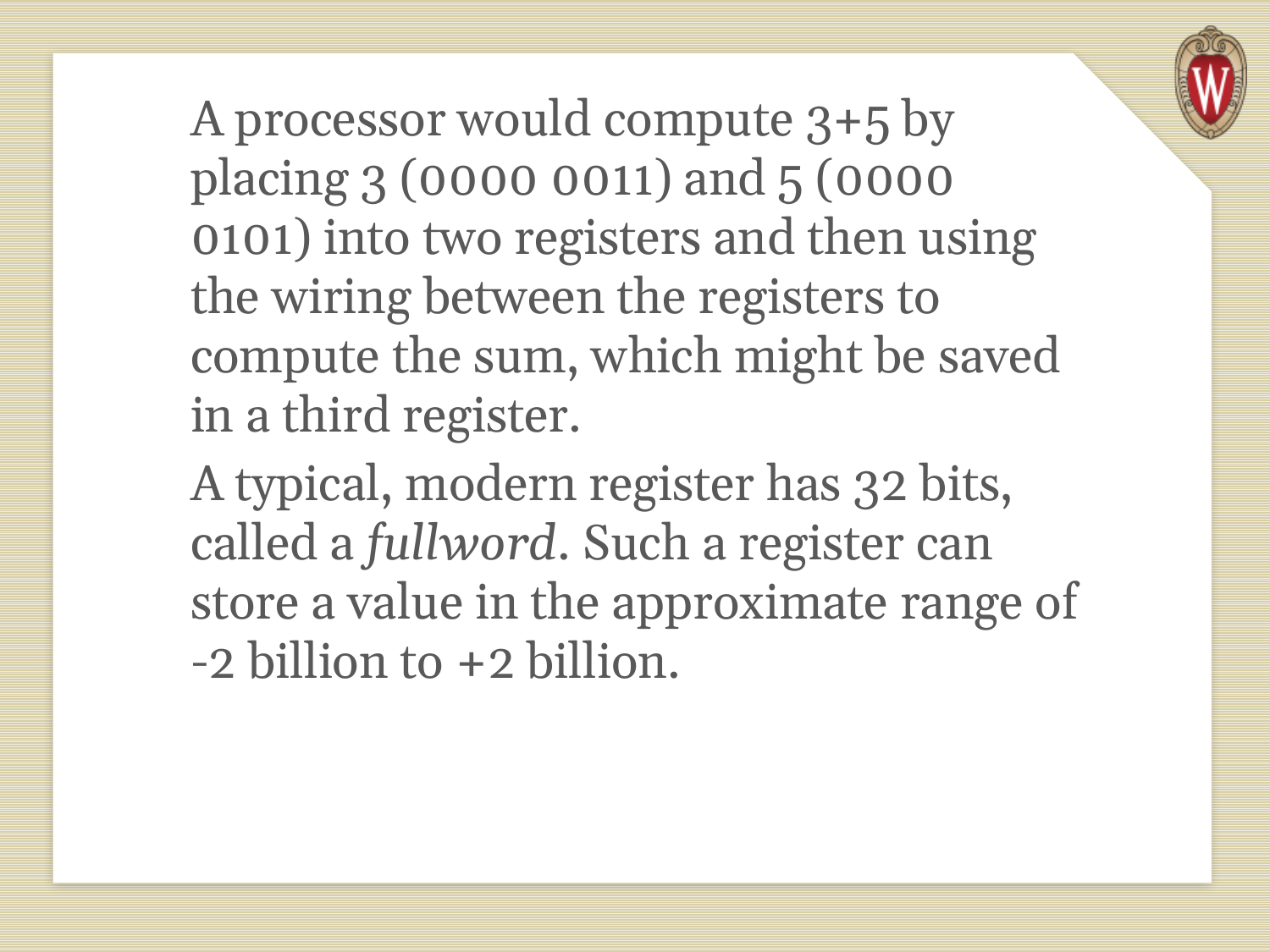

A processor would compute 3+5 by placing 3 (0000 0011) and 5 (0000 0101) into two registers and then using the wiring between the registers to compute the sum, which might be saved in a third register.
A typical, modern register has 32 bits, called a fullword. Such a register can store a value in the approximate range of -2 billion to +2 billion.